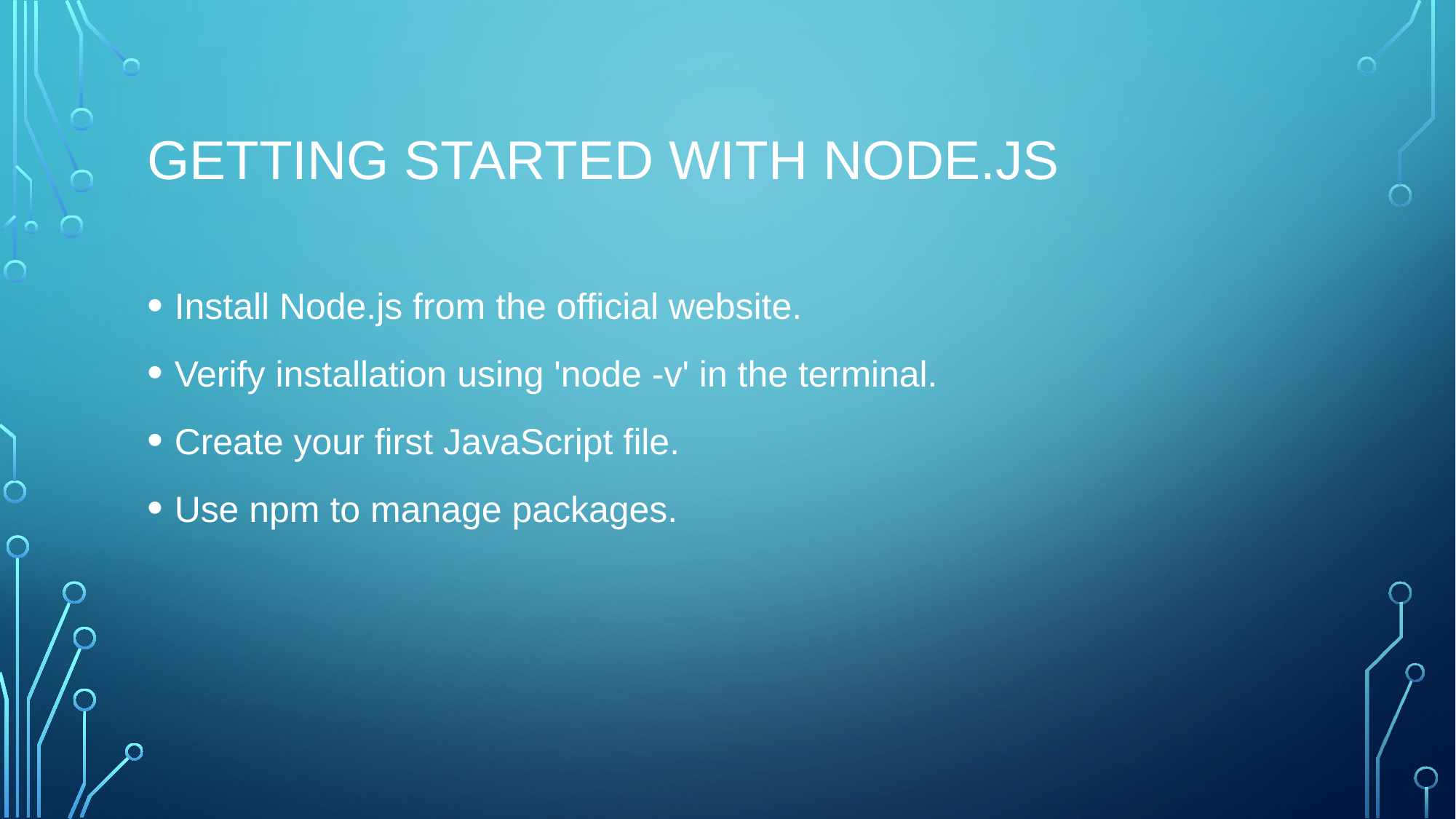

# Getting Started with Node.js
Install Node.js from the official website.
Verify installation using 'node -v' in the terminal.
Create your first JavaScript file.
Use npm to manage packages.